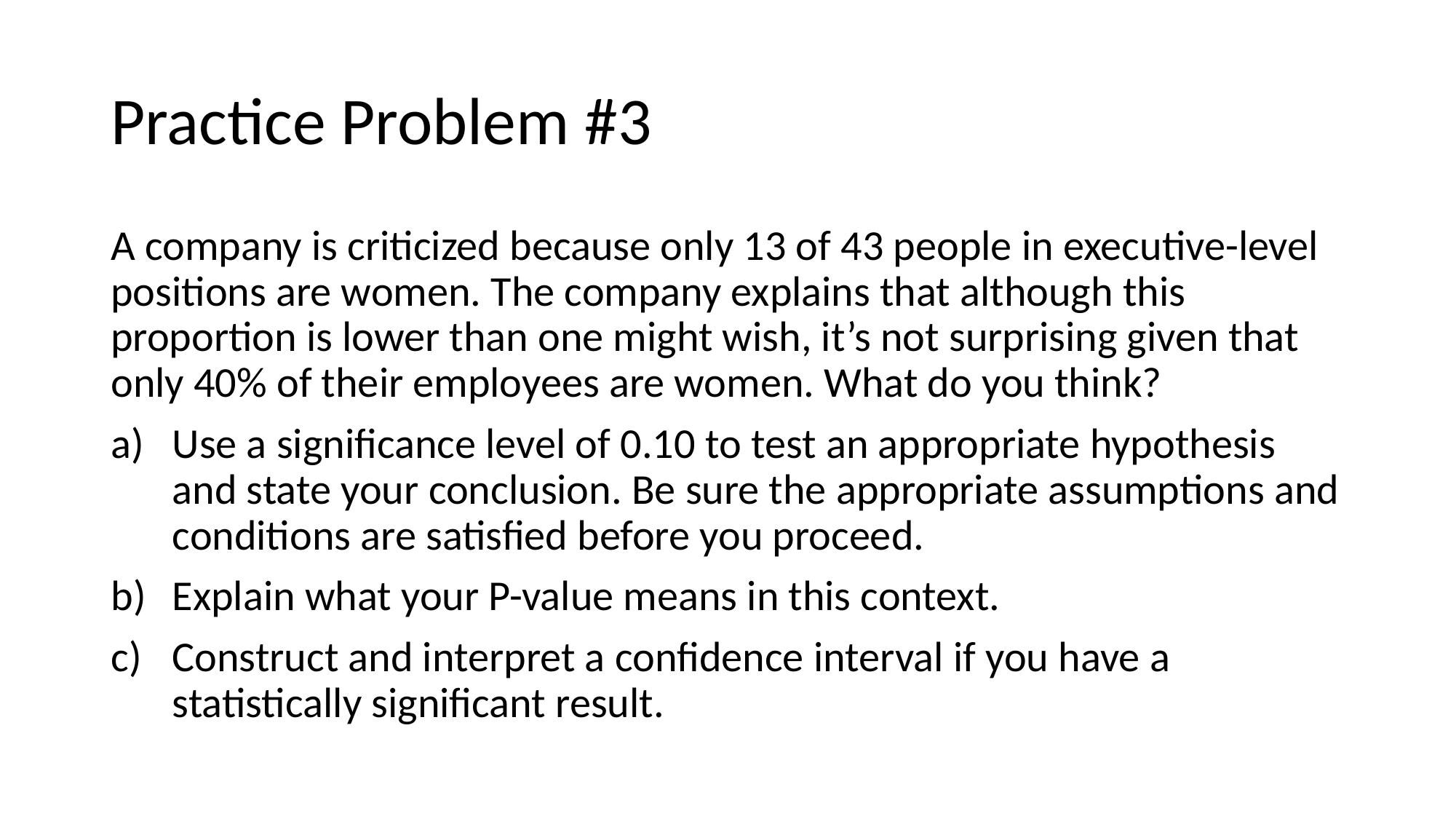

# Practice Problem #3
A company is criticized because only 13 of 43 people in executive-level positions are women. The company explains that although this proportion is lower than one might wish, it’s not surprising given that only 40% of their employees are women. What do you think?
Use a significance level of 0.10 to test an appropriate hypothesis and state your conclusion. Be sure the appropriate assumptions and conditions are satisfied before you proceed.
Explain what your P-value means in this context.
Construct and interpret a confidence interval if you have a statistically significant result.